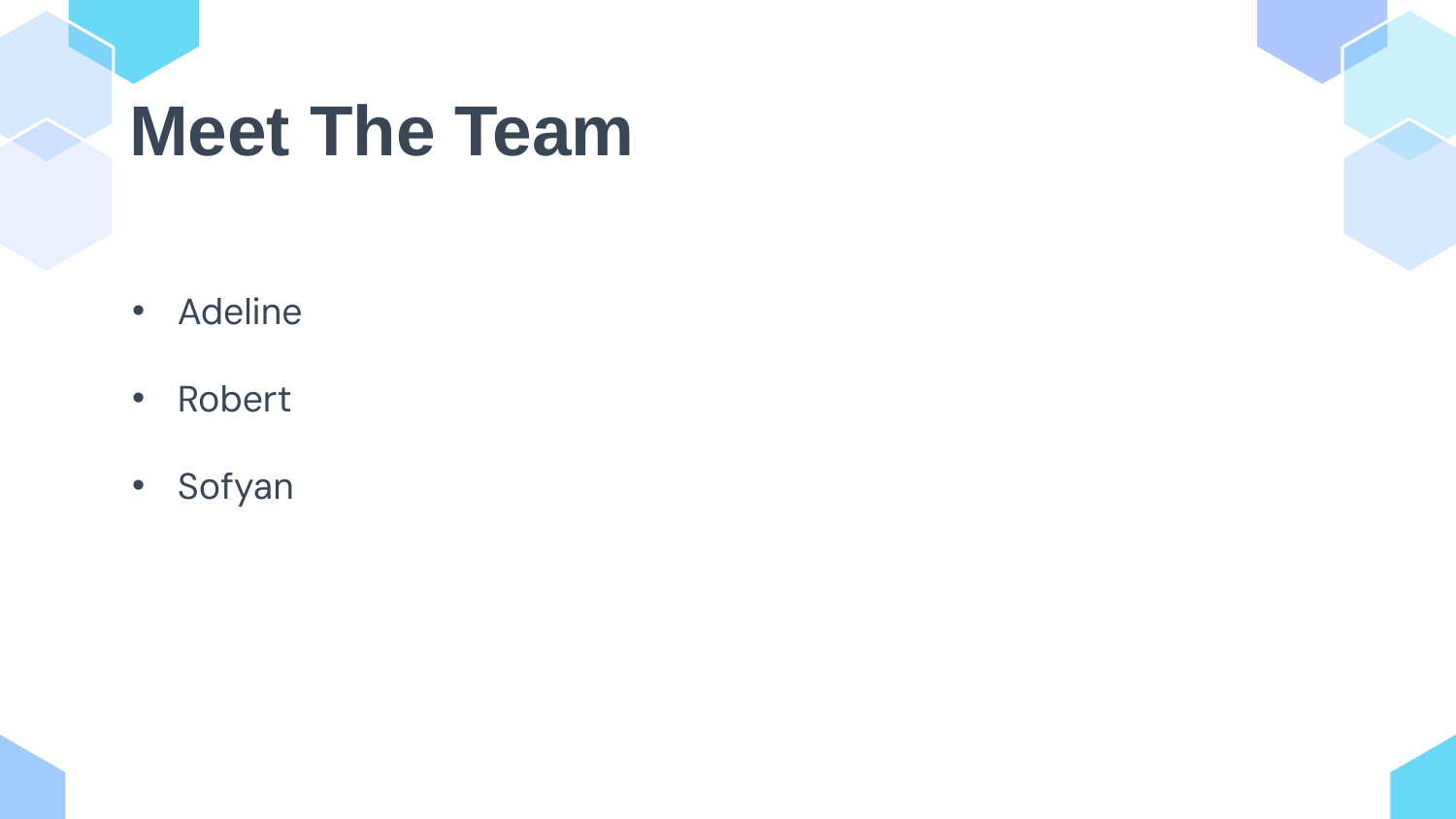

# Meet The Team

Adeline
Robert
Sofyan